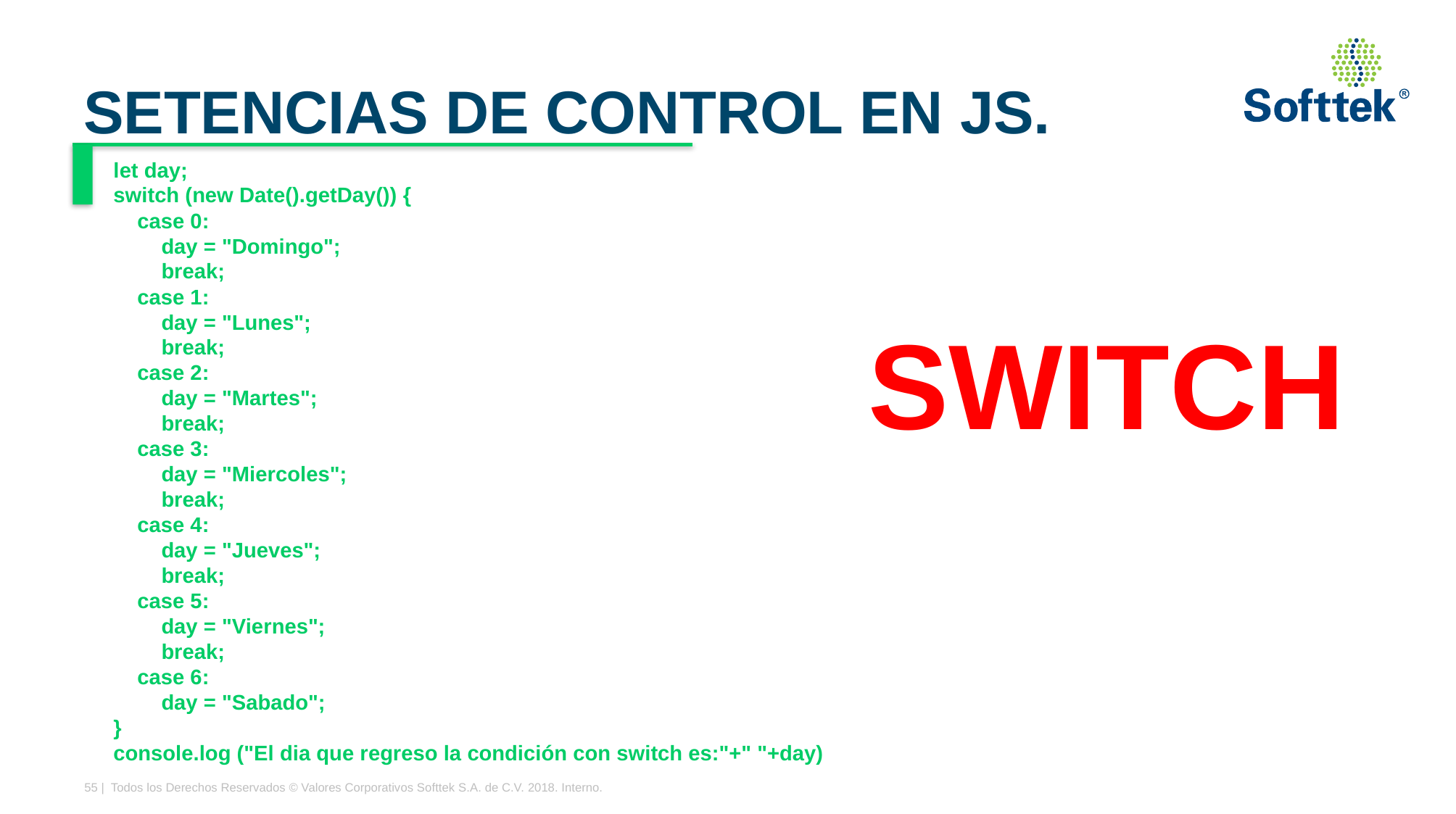

# SETENCIAS DE CONTROL EN JS.

let day;
switch (new Date().getDay()) {
    case 0:
        day = "Domingo";
        break;
    case 1:
        day = "Lunes";
        break;
    case 2:
        day = "Martes";
        break;
    case 3:
        day = "Miercoles";
        break;
    case 4:
        day = "Jueves";
        break;
    case 5:
        day = "Viernes";
        break;
    case 6:
        day = "Sabado";
}
console.log ("El dia que regreso la condición con switch es:"+" "+day)
SWITCH